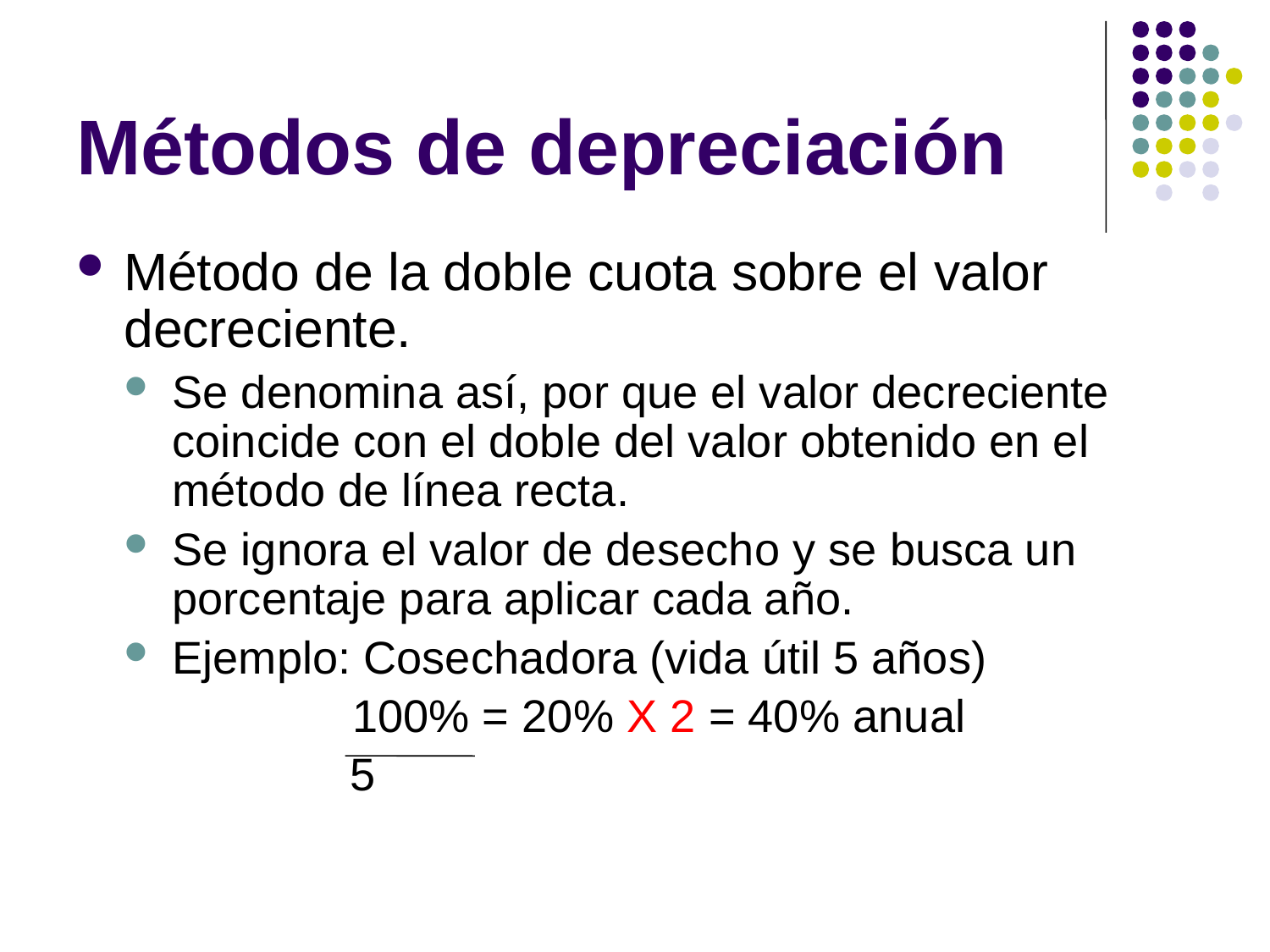

# Métodos de depreciación
Método de la doble cuota sobre el valor decreciente.
Se denomina así, por que el valor decreciente coincide con el doble del valor obtenido en el método de línea recta.
Se ignora el valor de desecho y se busca un porcentaje para aplicar cada año.
Ejemplo: Cosechadora (vida útil 5 años)
100% = 20% X 2 = 40% anual
5					ola